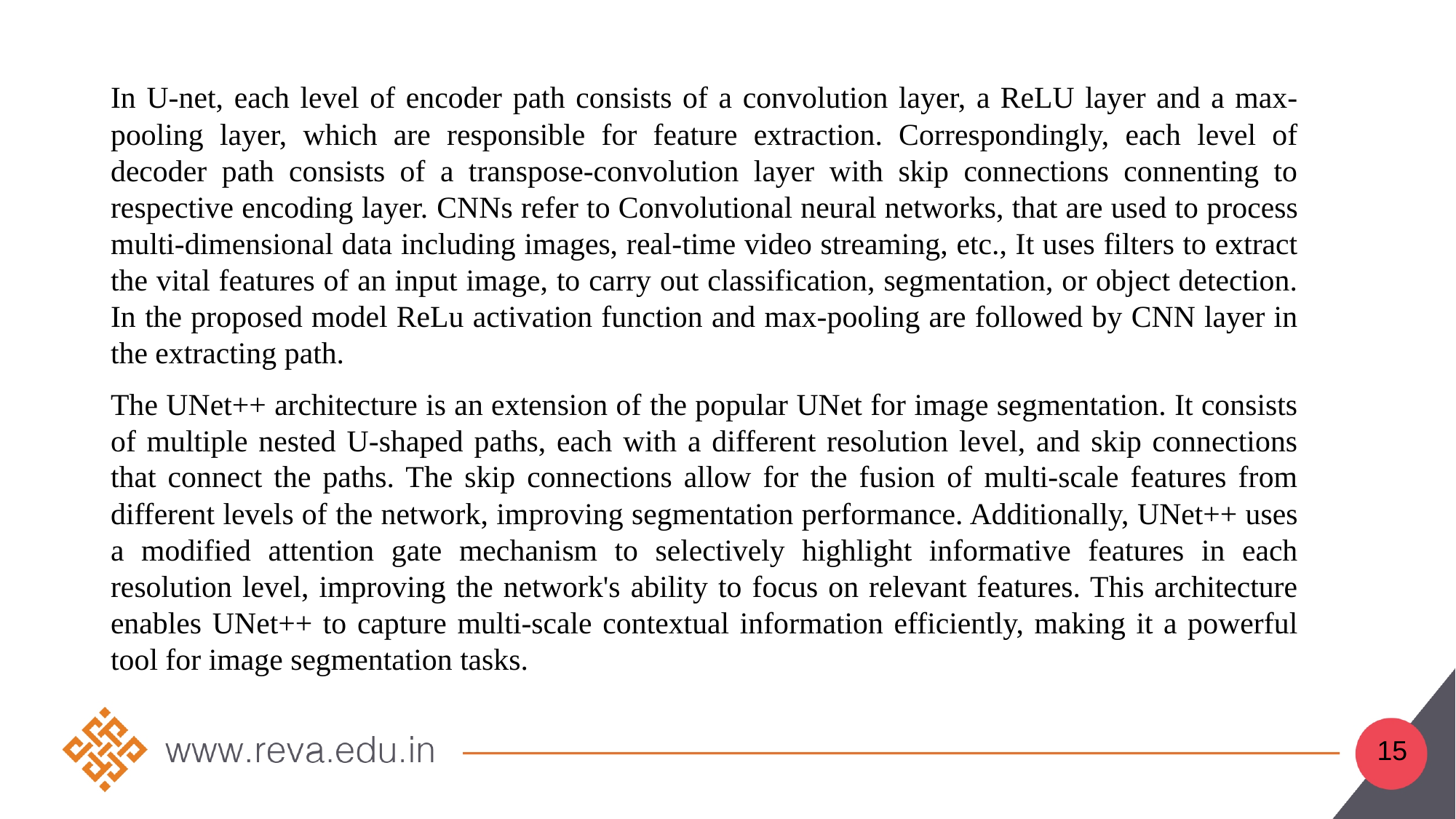

In U-net, each level of encoder path consists of a convolution layer, a ReLU layer and a max-pooling layer, which are responsible for feature extraction. Correspondingly, each level of decoder path consists of a transpose-convolution layer with skip connections connenting to respective encoding layer. CNNs refer to Convolutional neural networks, that are used to process multi-dimensional data including images, real-time video streaming, etc., It uses filters to extract the vital features of an input image, to carry out classification, segmentation, or object detection. In the proposed model ReLu activation function and max-pooling are followed by CNN layer in the extracting path.
The UNet++ architecture is an extension of the popular UNet for image segmentation. It consists of multiple nested U-shaped paths, each with a different resolution level, and skip connections that connect the paths. The skip connections allow for the fusion of multi-scale features from different levels of the network, improving segmentation performance. Additionally, UNet++ uses a modified attention gate mechanism to selectively highlight informative features in each resolution level, improving the network's ability to focus on relevant features. This architecture enables UNet++ to capture multi-scale contextual information efficiently, making it a powerful tool for image segmentation tasks.
15